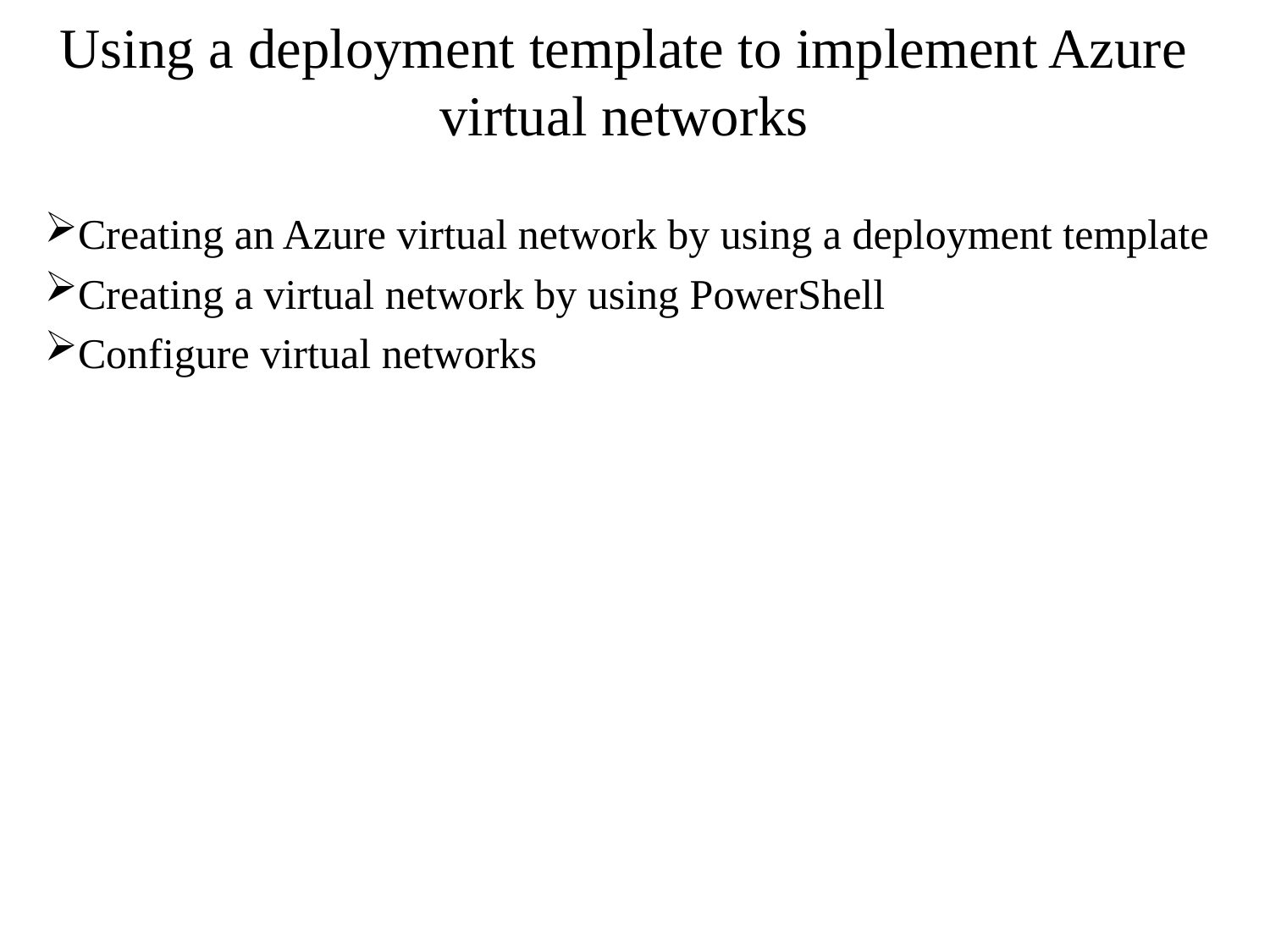

# Using a deployment template to implement Azure virtual networks
Creating an Azure virtual network by using a deployment template
Creating a virtual network by using PowerShell
Configure virtual networks